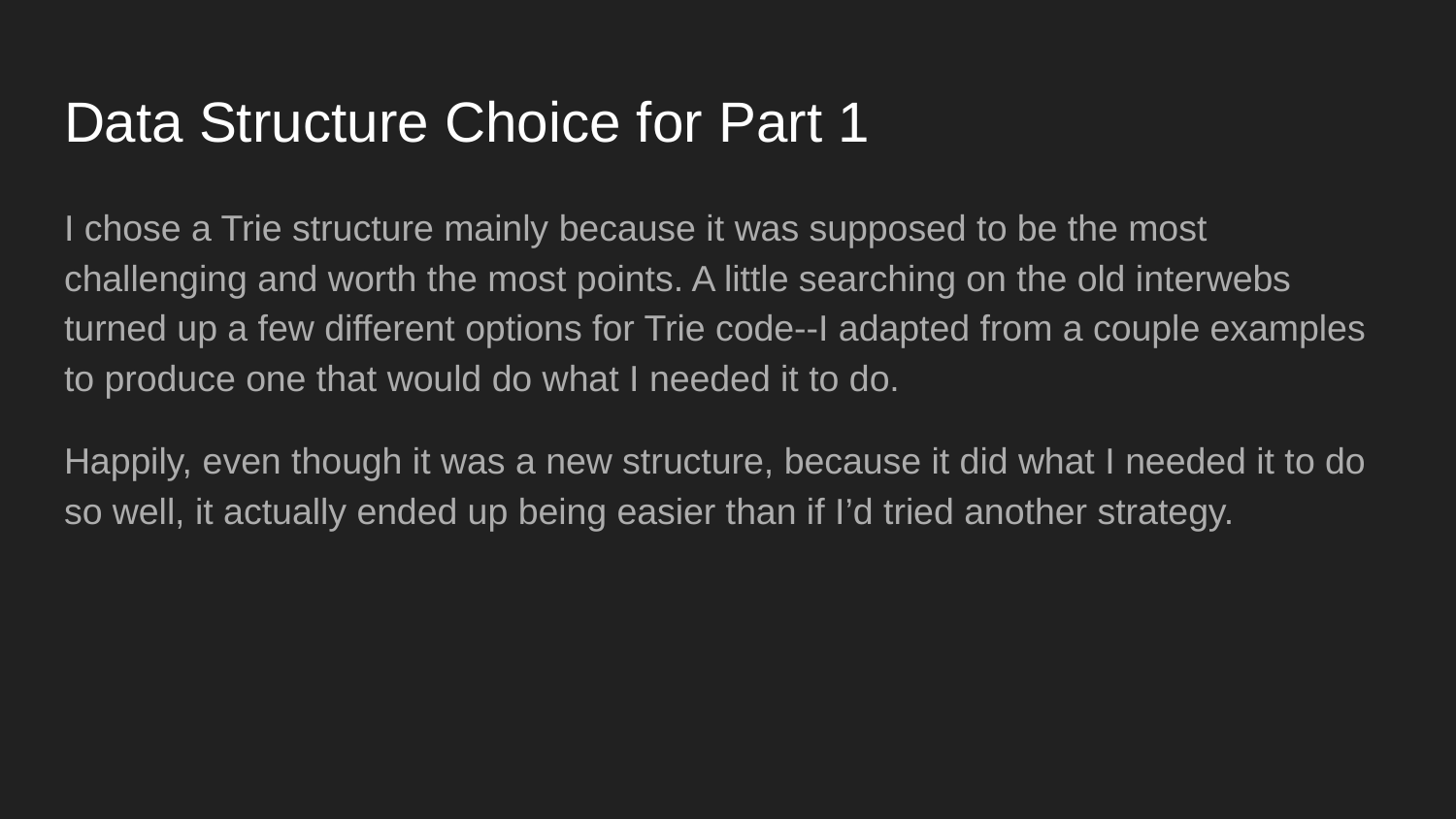

# Data Structure Choice for Part 1
I chose a Trie structure mainly because it was supposed to be the most challenging and worth the most points. A little searching on the old interwebs turned up a few different options for Trie code--I adapted from a couple examples to produce one that would do what I needed it to do.
Happily, even though it was a new structure, because it did what I needed it to do so well, it actually ended up being easier than if I’d tried another strategy.